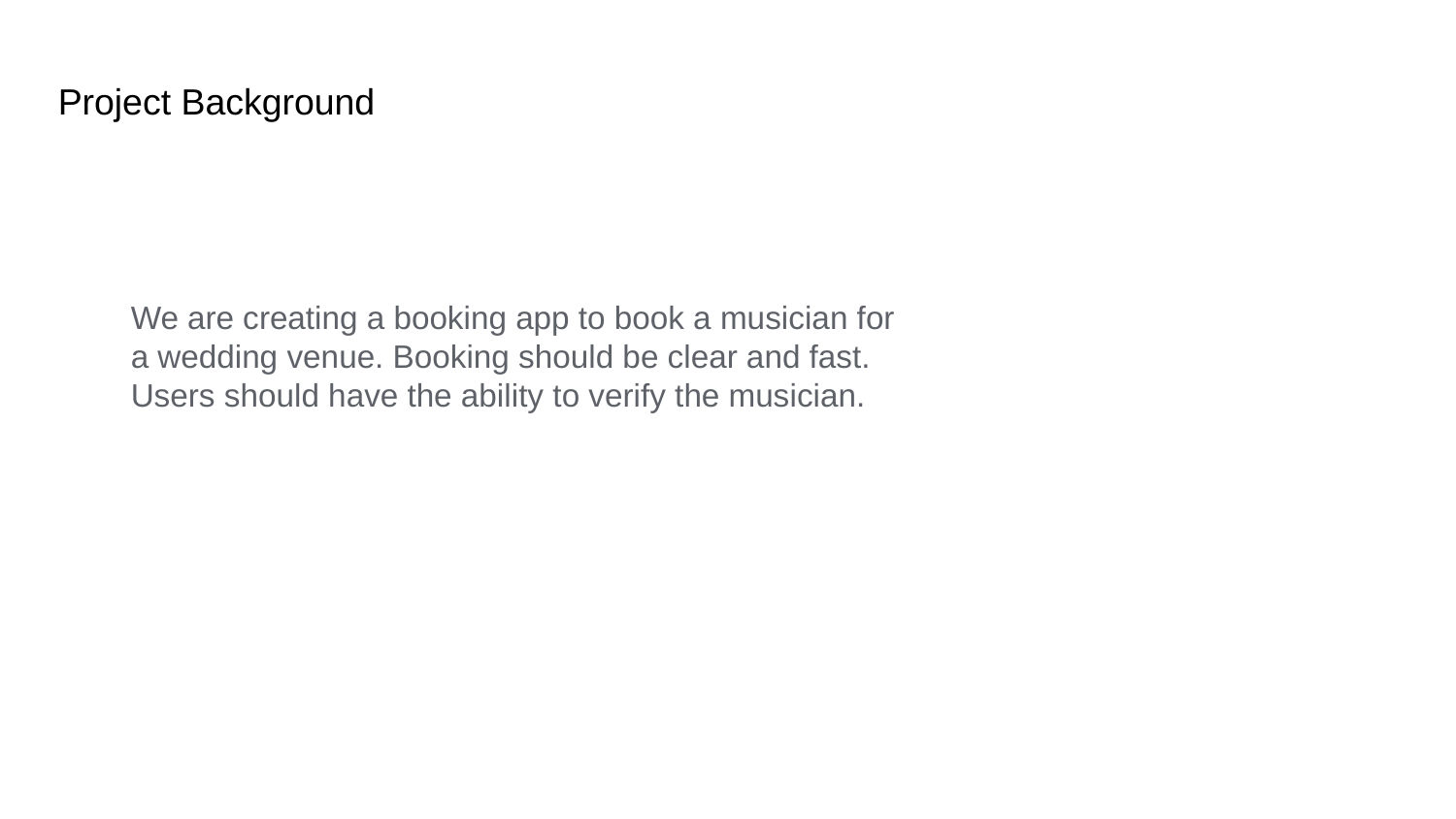

Project Background

We are creating a booking app to book a musician for a wedding venue. Booking should be clear and fast. Users should have the ability to verify the musician.